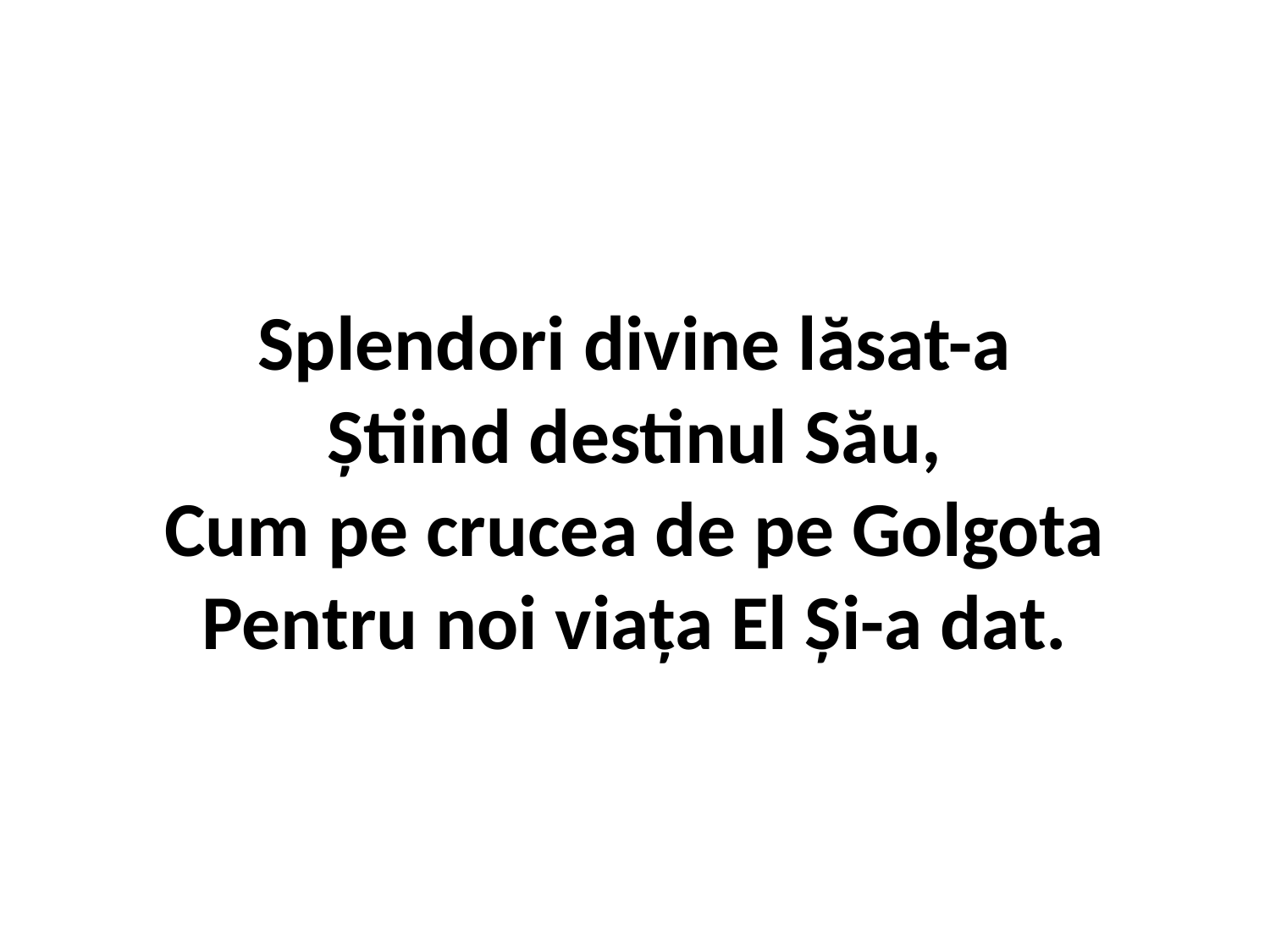

# Splendori divine lăsat-a Ştiind destinul Său, Cum pe crucea de pe Golgota Pentru noi viaţa El Şi-a dat.